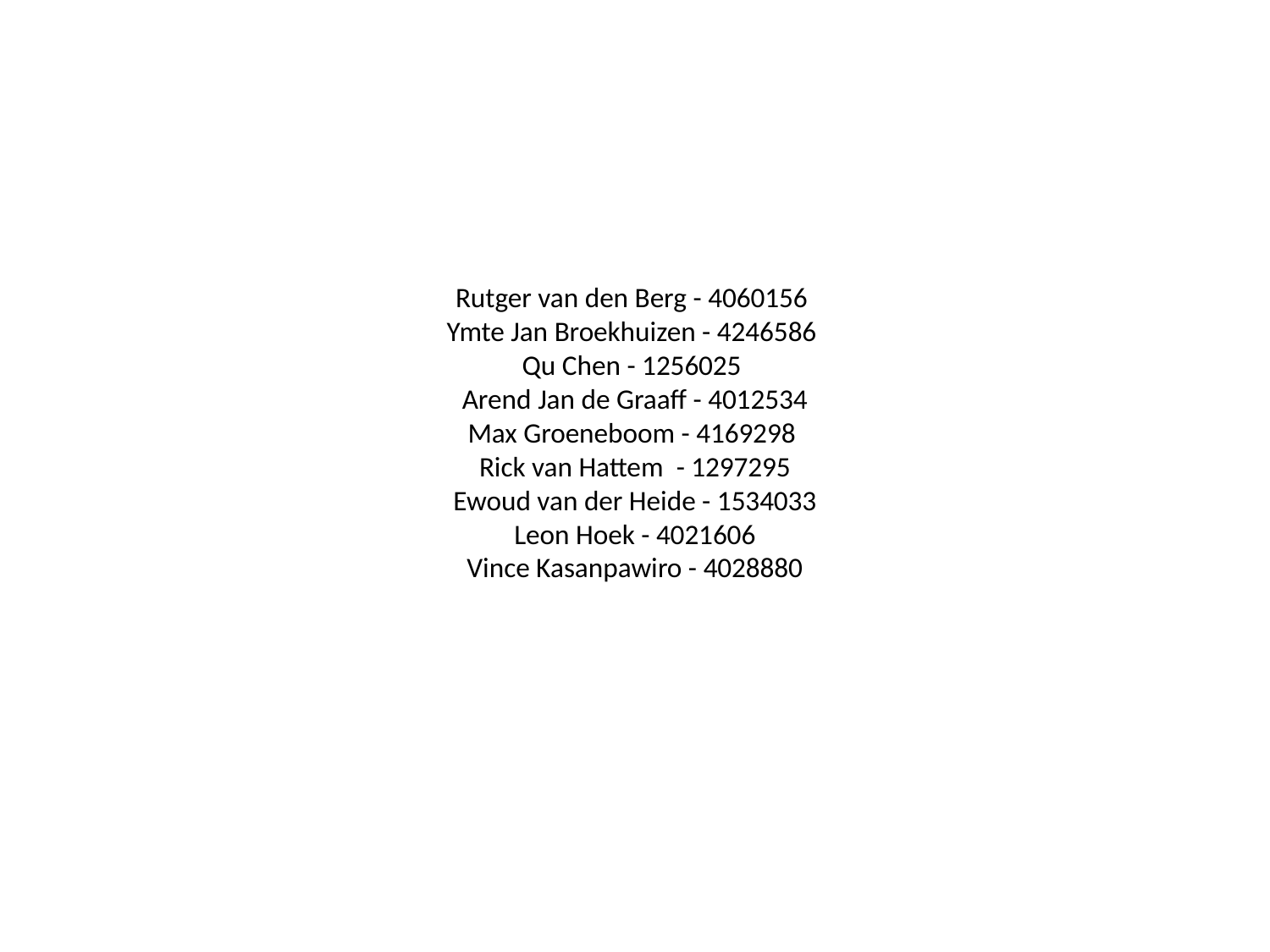

# Rutger van den Berg - 4060156 Ymte Jan Broekhuizen - 4246586 Qu Chen - 1256025 Arend Jan de Graaff - 4012534 Max Groeneboom - 4169298 Rick van Hattem  - 1297295 Ewoud van der Heide - 1534033 Leon Hoek - 4021606 Vince Kasanpawiro - 4028880